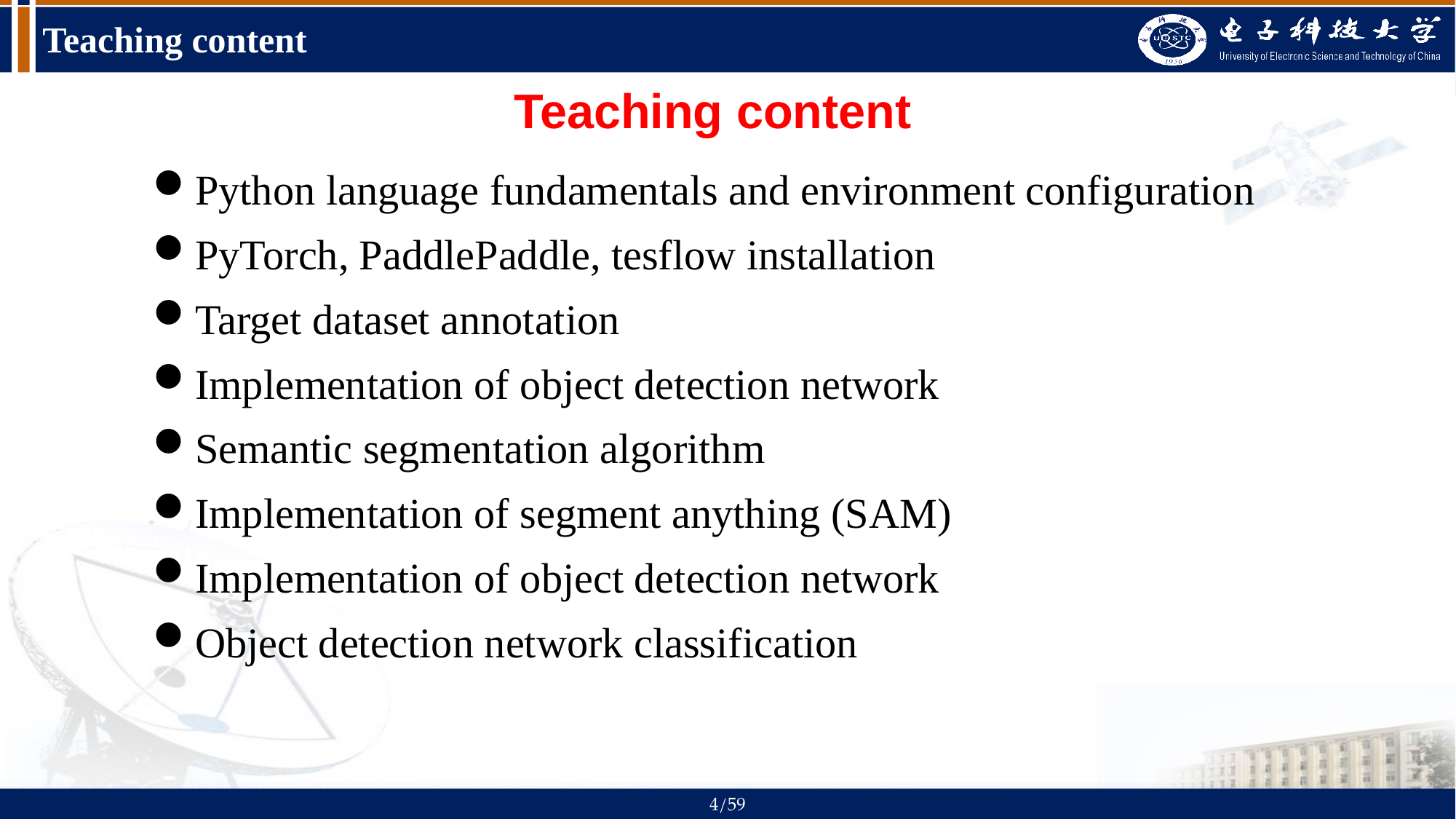

# Teaching content
Teaching content
Python language fundamentals and environment configuration
PyTorch, PaddlePaddle, tesflow installation
Target dataset annotation
Implementation of object detection network
Semantic segmentation algorithm
Implementation of segment anything (SAM)
Implementation of object detection network
Object detection network classification